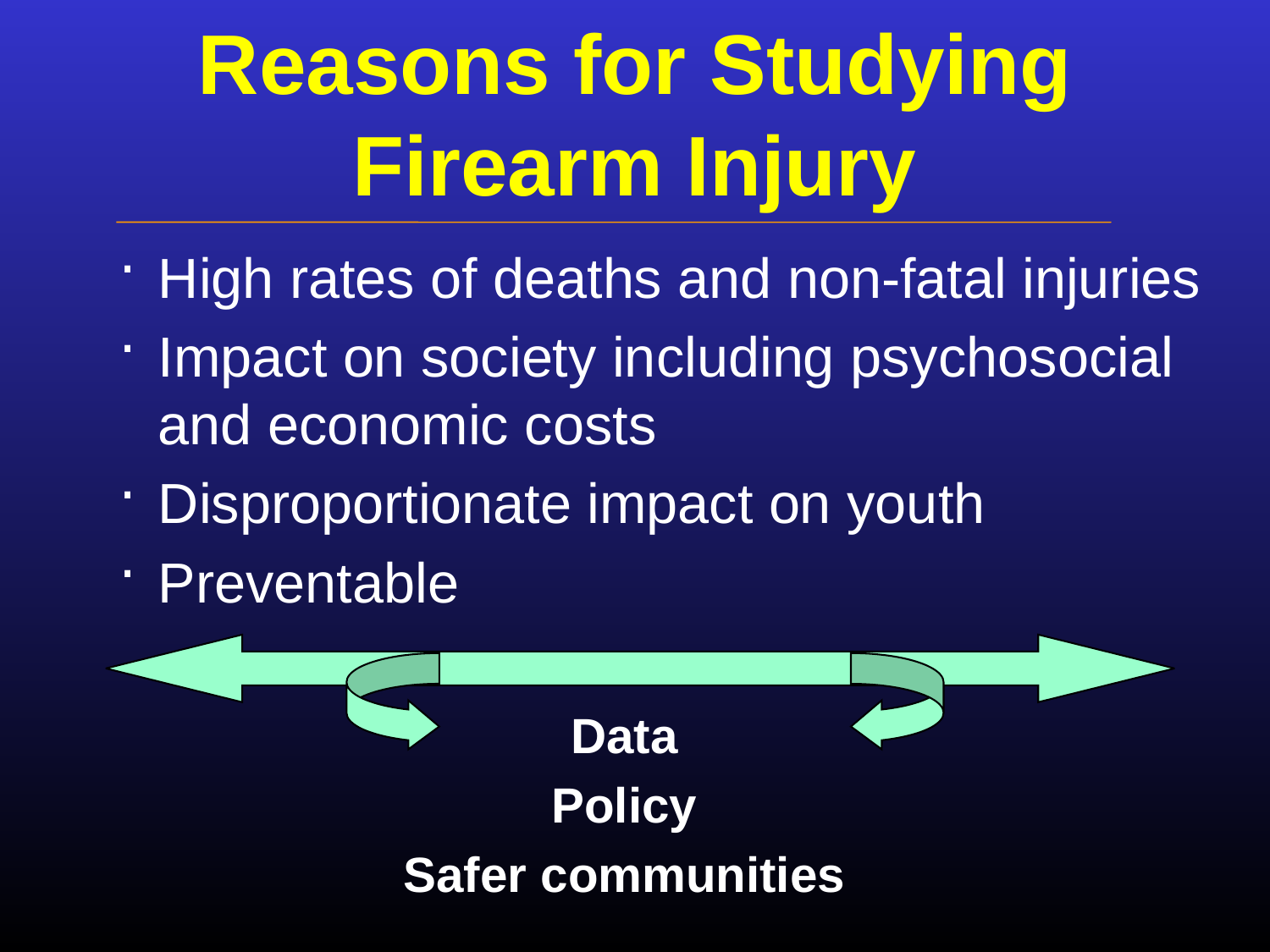

# Reasons for Studying Firearm Injury

High rates of deaths and non-fatal injuries
Impact on society including psychosocial and economic costs
Disproportionate impact on youth
Preventable

Data
Policy
Safer communities